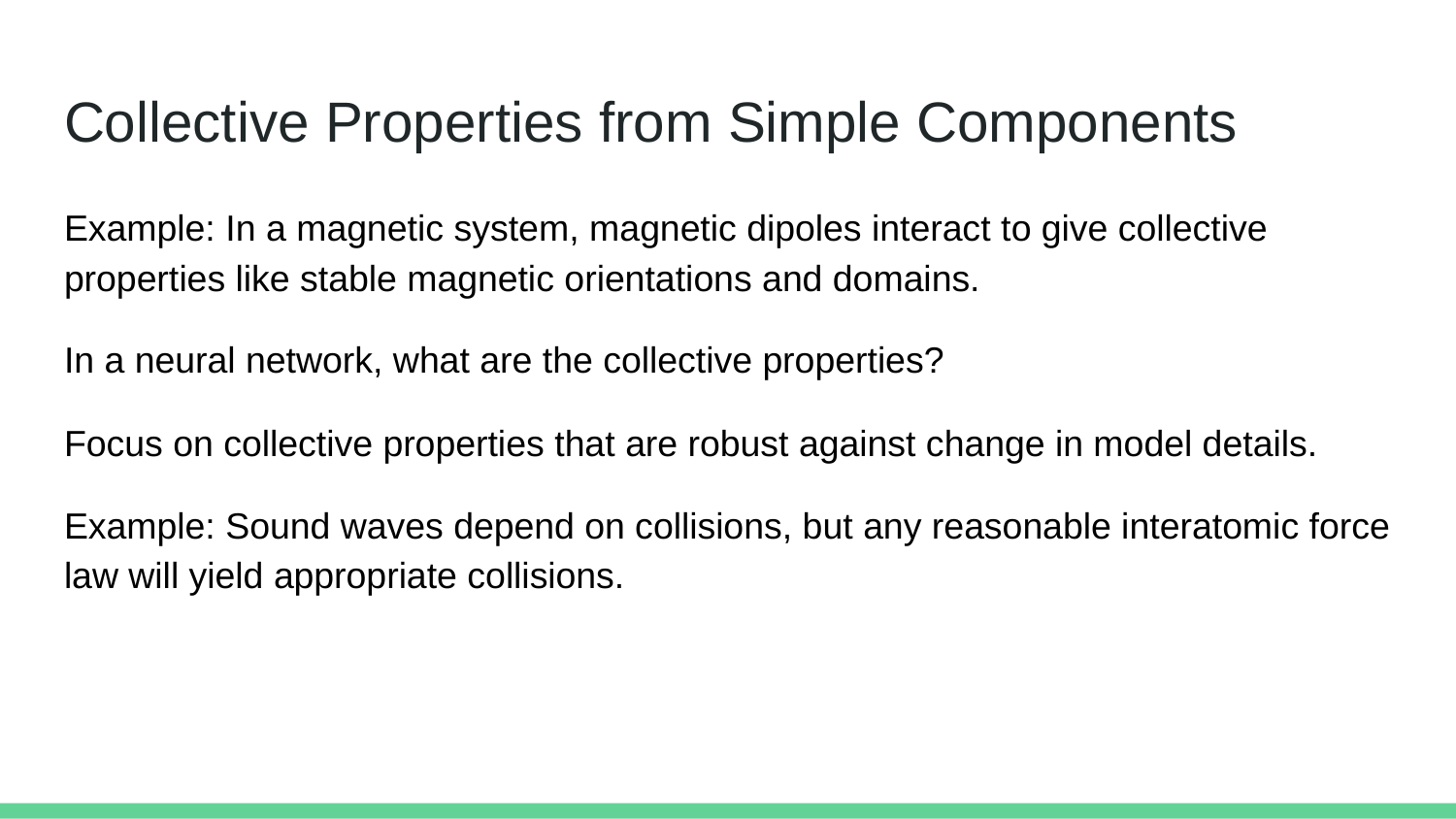

# Collective Properties from Simple Components
Example: In a magnetic system, magnetic dipoles interact to give collective properties like stable magnetic orientations and domains.
In a neural network, what are the collective properties?
Focus on collective properties that are robust against change in model details.
Example: Sound waves depend on collisions, but any reasonable interatomic force law will yield appropriate collisions.